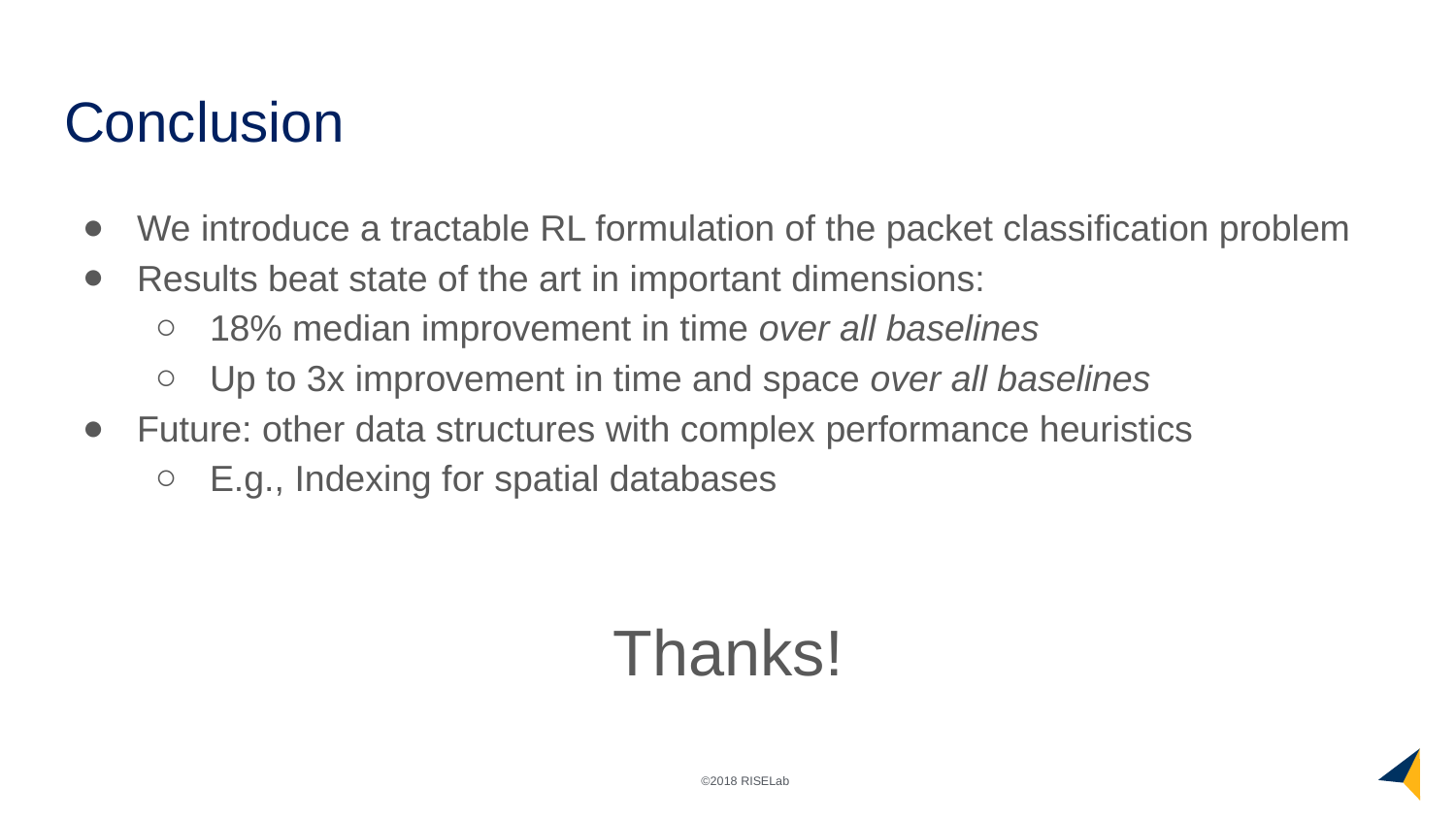

# Conclusion
We introduce a tractable RL formulation of the packet classification problem
Results beat state of the art in important dimensions:
18% median improvement in time over all baselines
Up to 3x improvement in time and space over all baselines
Future: other data structures with complex performance heuristics
E.g., Indexing for spatial databases

Thanks!